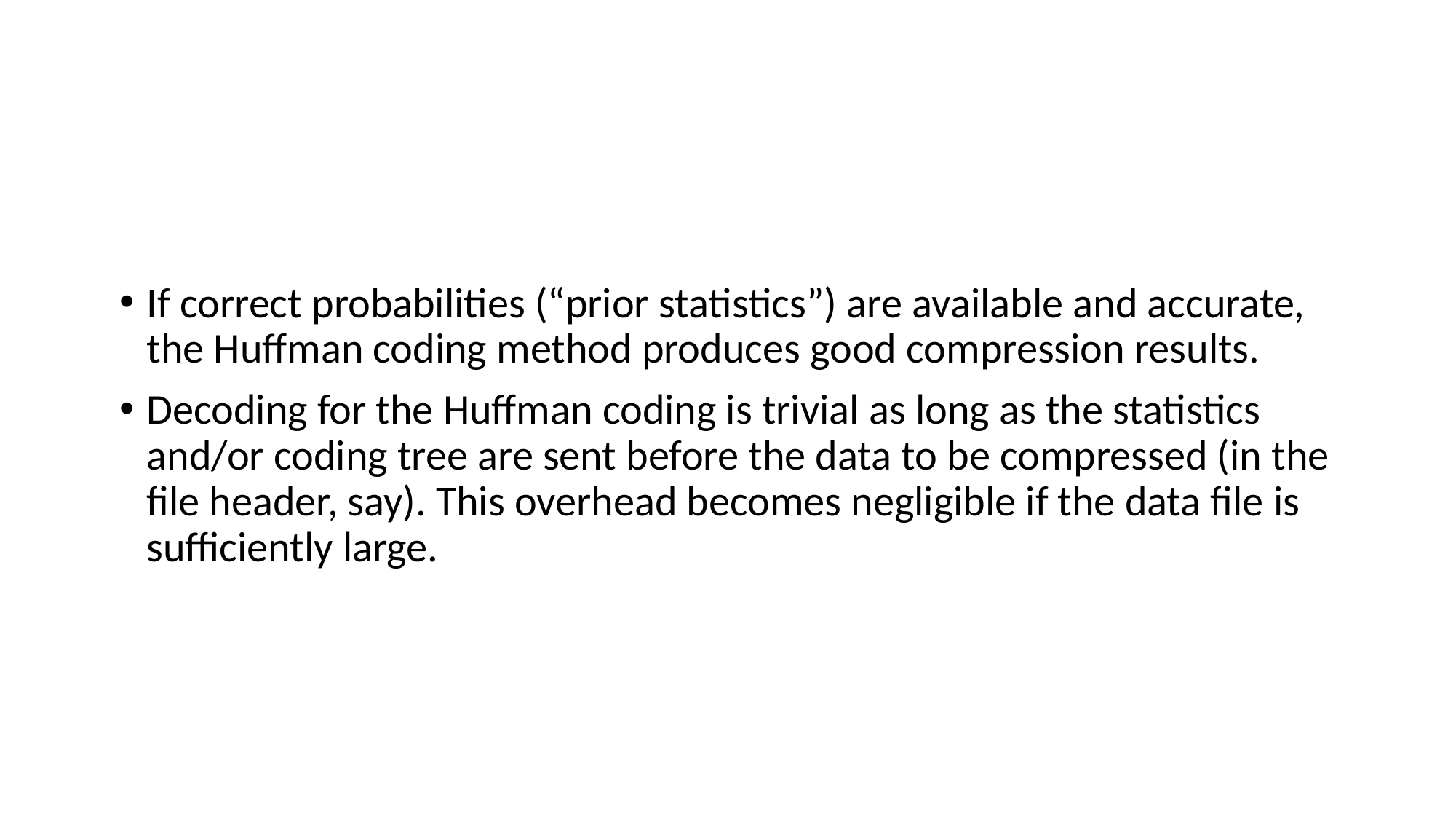

If correct probabilities (“prior statistics”) are available and accurate, the Huffman coding method produces good compression results.
Decoding for the Huffman coding is trivial as long as the statistics and/or coding tree are sent before the data to be compressed (in the file header, say). This overhead becomes negligible if the data file is sufficiently large.